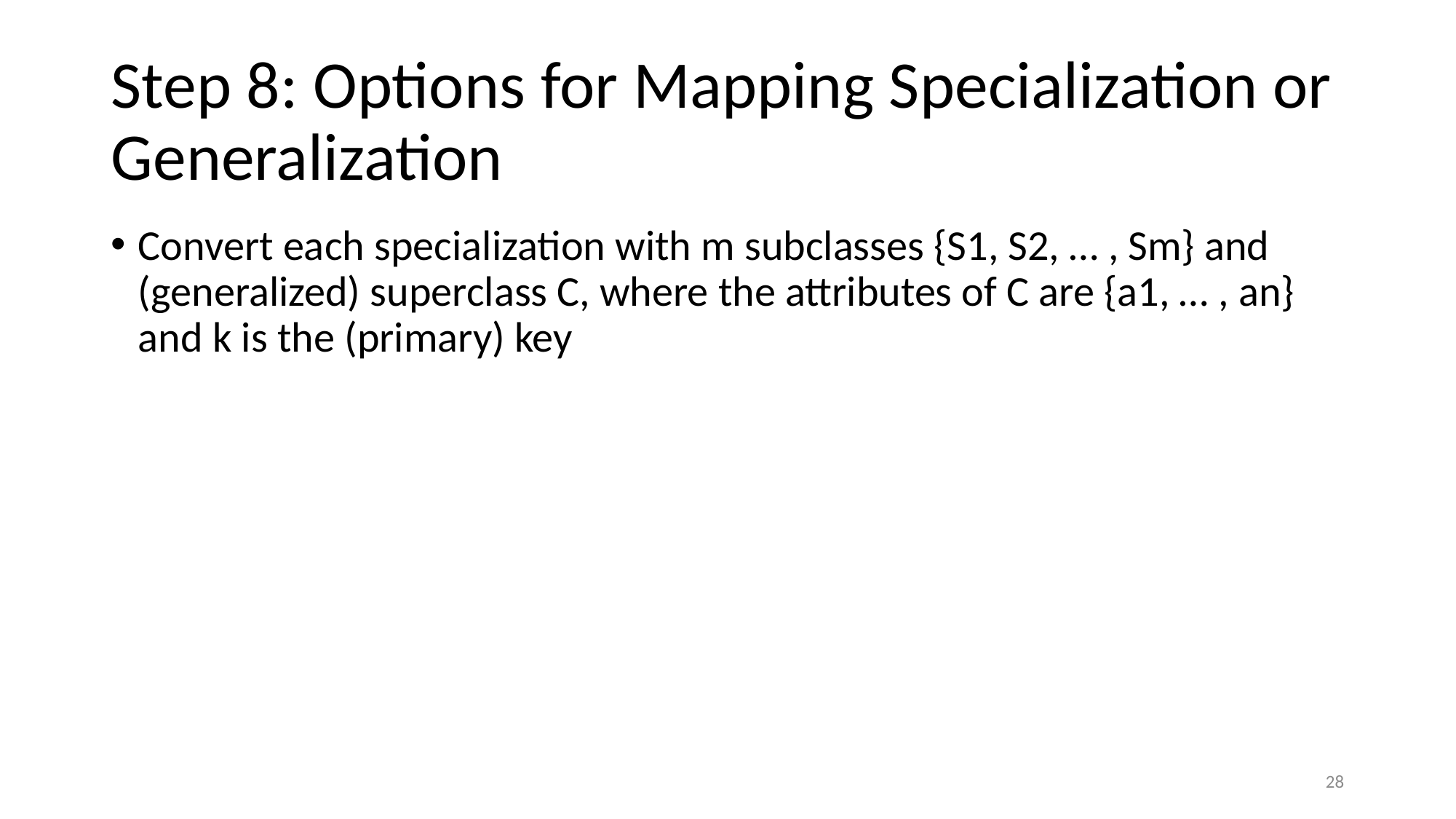

# Step 8: Options for Mapping Specialization or Generalization
Convert each specialization with m subclasses {S1, S2, … , Sm} and (generalized) superclass C, where the attributes of C are {a1, … , an} and k is the (primary) key
28